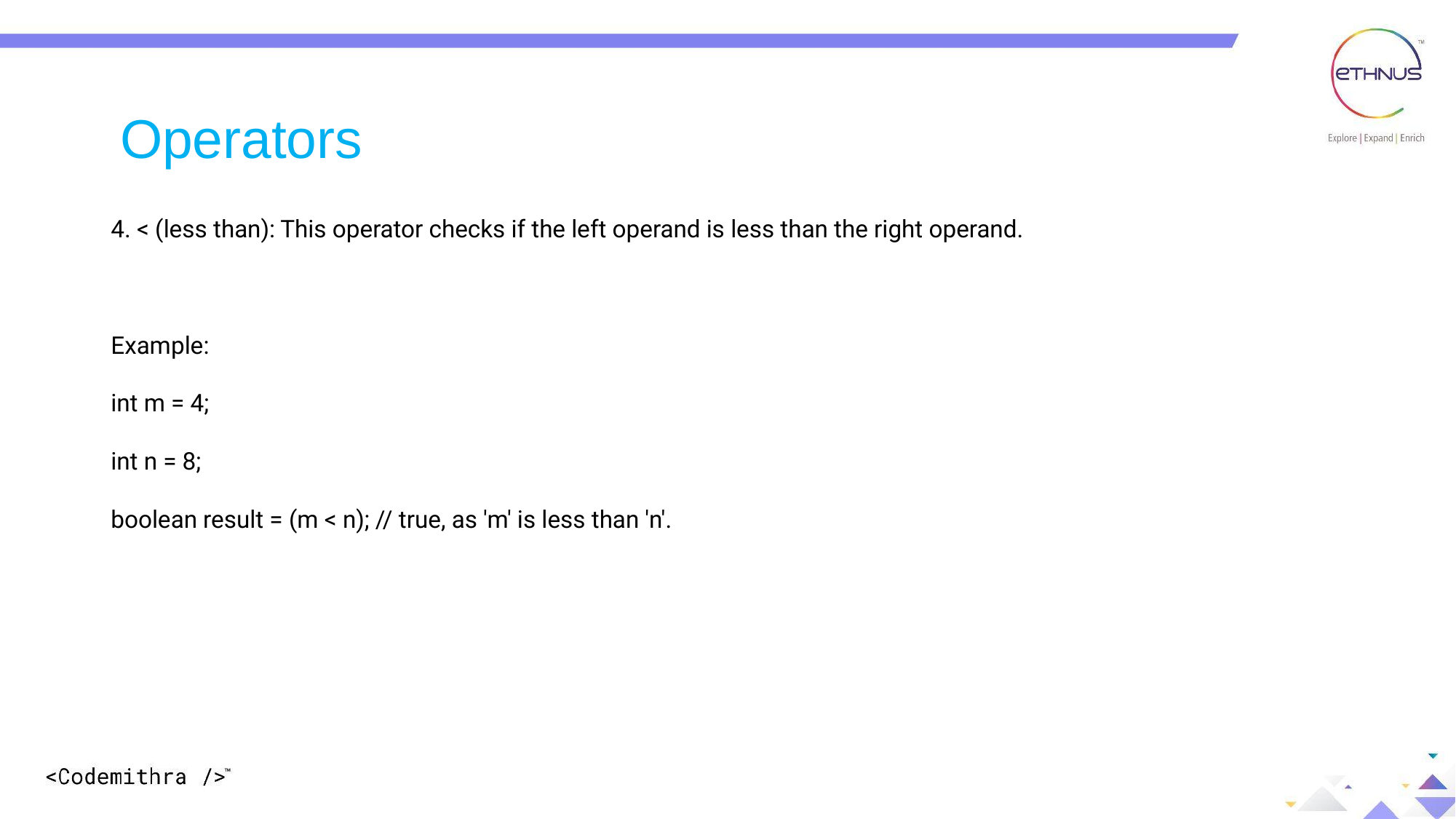

Operators

4. < (less than): This operator checks if the left operand is less than the right operand.

Example:
int m = 4;
int n = 8;
boolean result = (m < n); // true, as 'm' is less than 'n'.